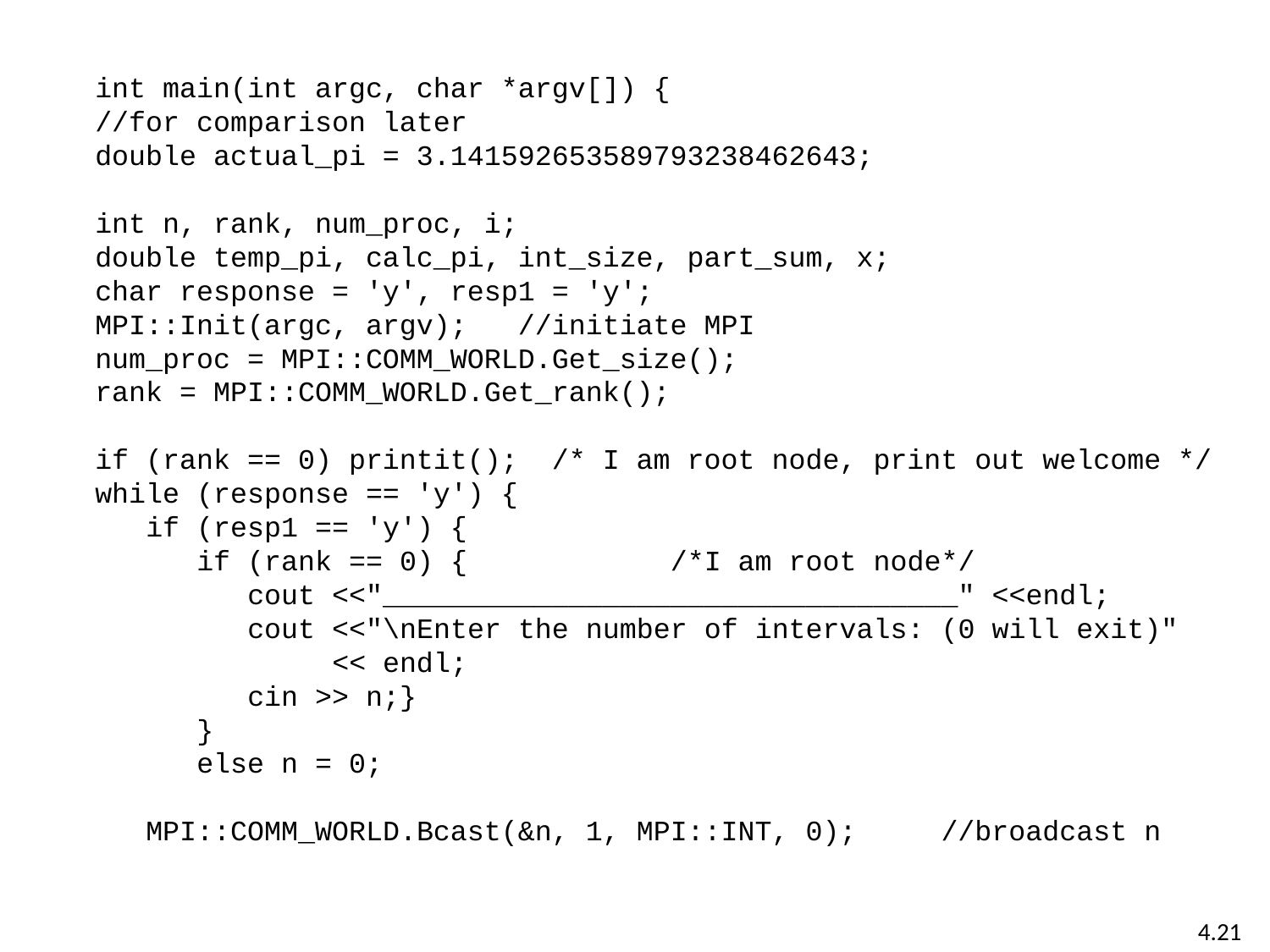

int main(int argc, char *argv[]) {
   //for comparison later
   double actual_pi = 3.141592653589793238462643;

   int n, rank, num_proc, i;
   double temp_pi, calc_pi, int_size, part_sum, x;
   char response = 'y', resp1 = 'y';
   MPI::Init(argc, argv);   //initiate MPI
   num_proc = MPI::COMM_WORLD.Get_size();
   rank = MPI::COMM_WORLD.Get_rank();

   if (rank == 0) printit();  /* I am root node, print out welcome */
   while (response == 'y') {
      if (resp1 == 'y') {
         if (rank == 0) {            /*I am root node*/
            cout <<"__________________________________" <<endl;
            cout <<"\nEnter the number of intervals: (0 will exit)"
                 << endl;
            cin >> n;}
         }
         else n = 0;

      MPI::COMM_WORLD.Bcast(&n, 1, MPI::INT, 0);     //broadcast n
4.21